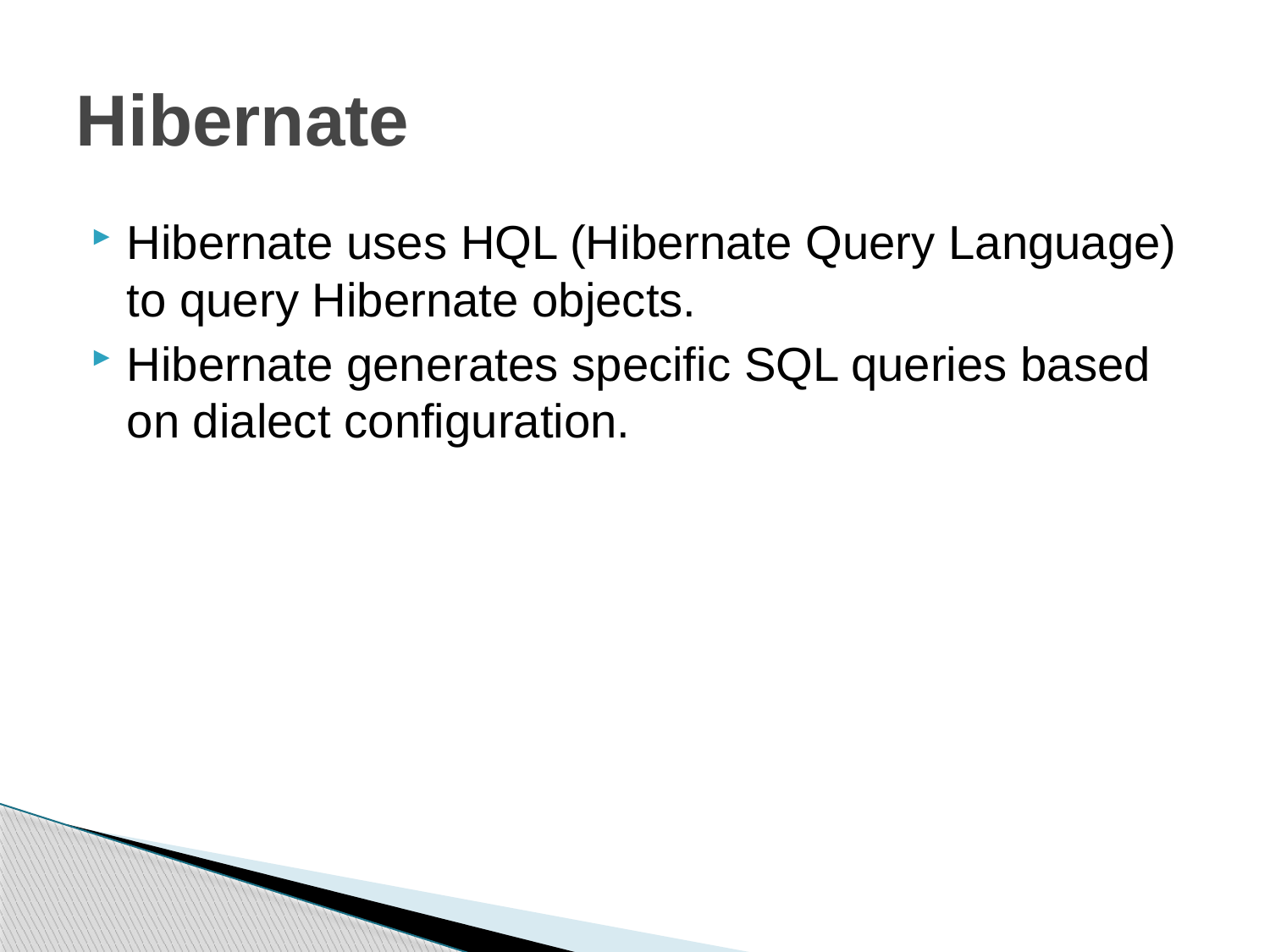

# Hibernate
Hibernate uses HQL (Hibernate Query Language) to query Hibernate objects.
Hibernate generates specific SQL queries based on dialect configuration.